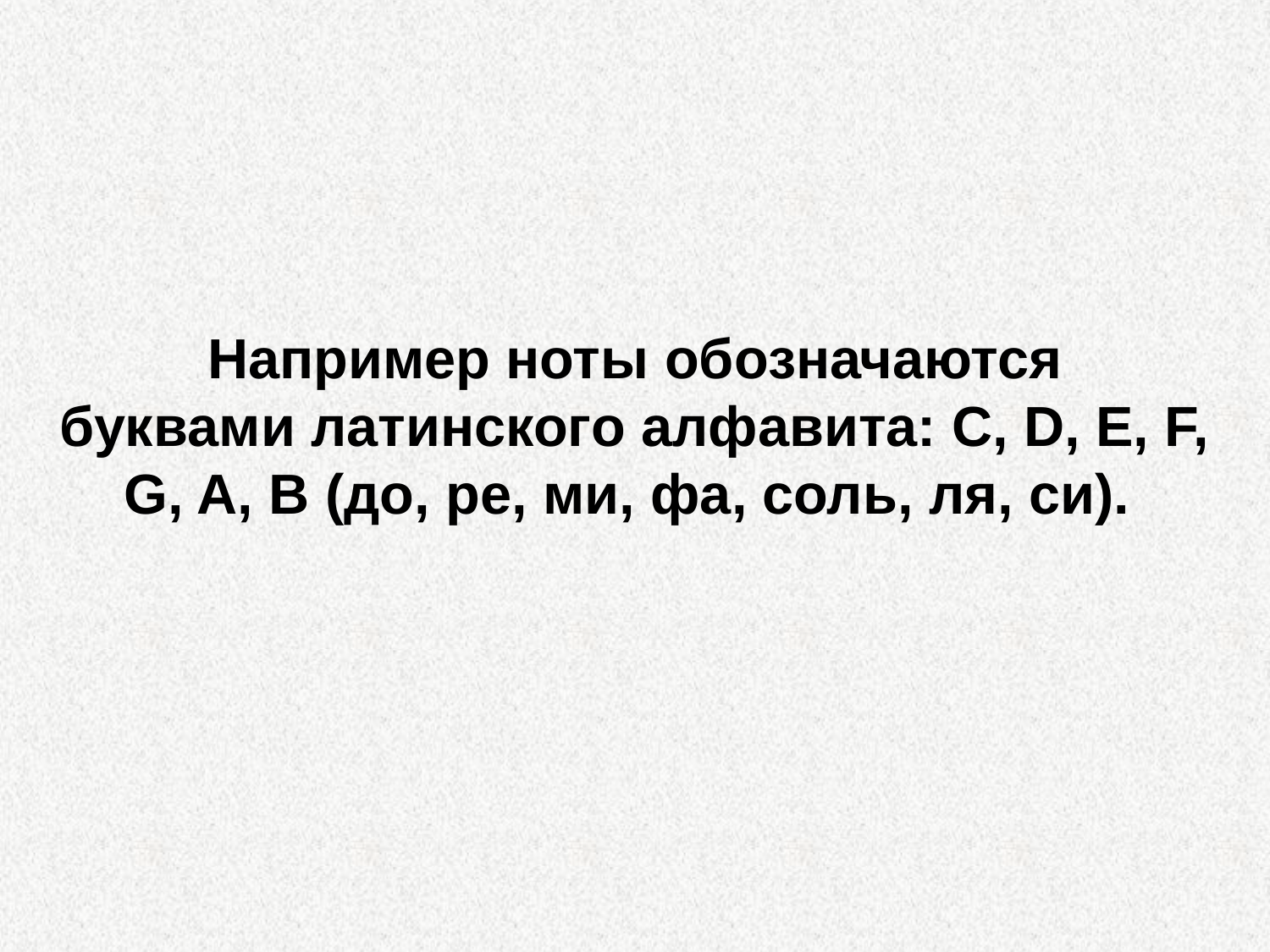

Например ноты обозначаются буквами латинского алфавита: C, D, E, F, G, A, B (до, ре, ми, фа, соль, ля, си).